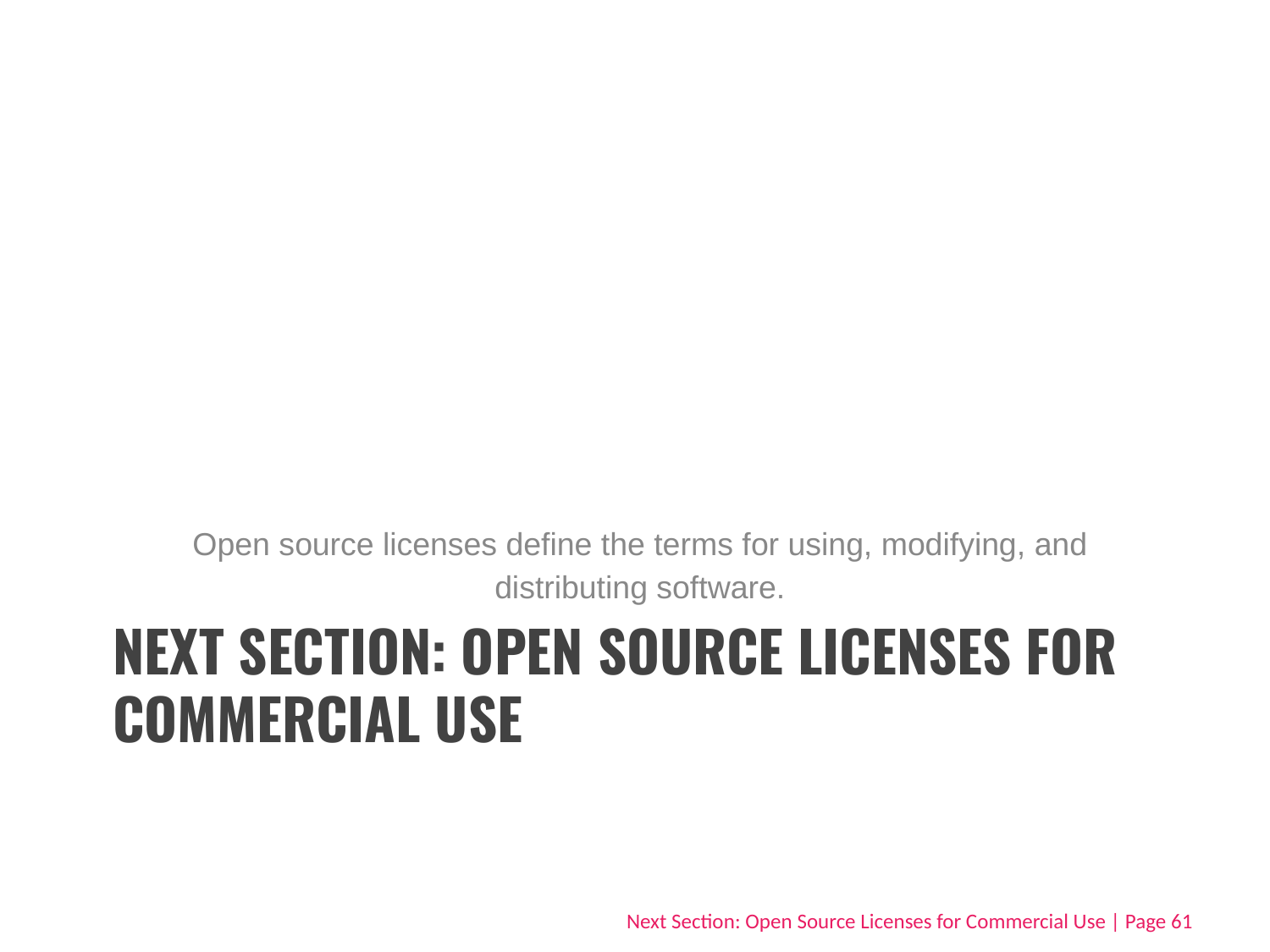

Open source licenses define the terms for using, modifying, and distributing software.
# NEXT SECTION: OPEN SOURCE LICENSES FOR COMMERCIAL USE

Next Section: Open Source Licenses for Commercial Use | Page 61